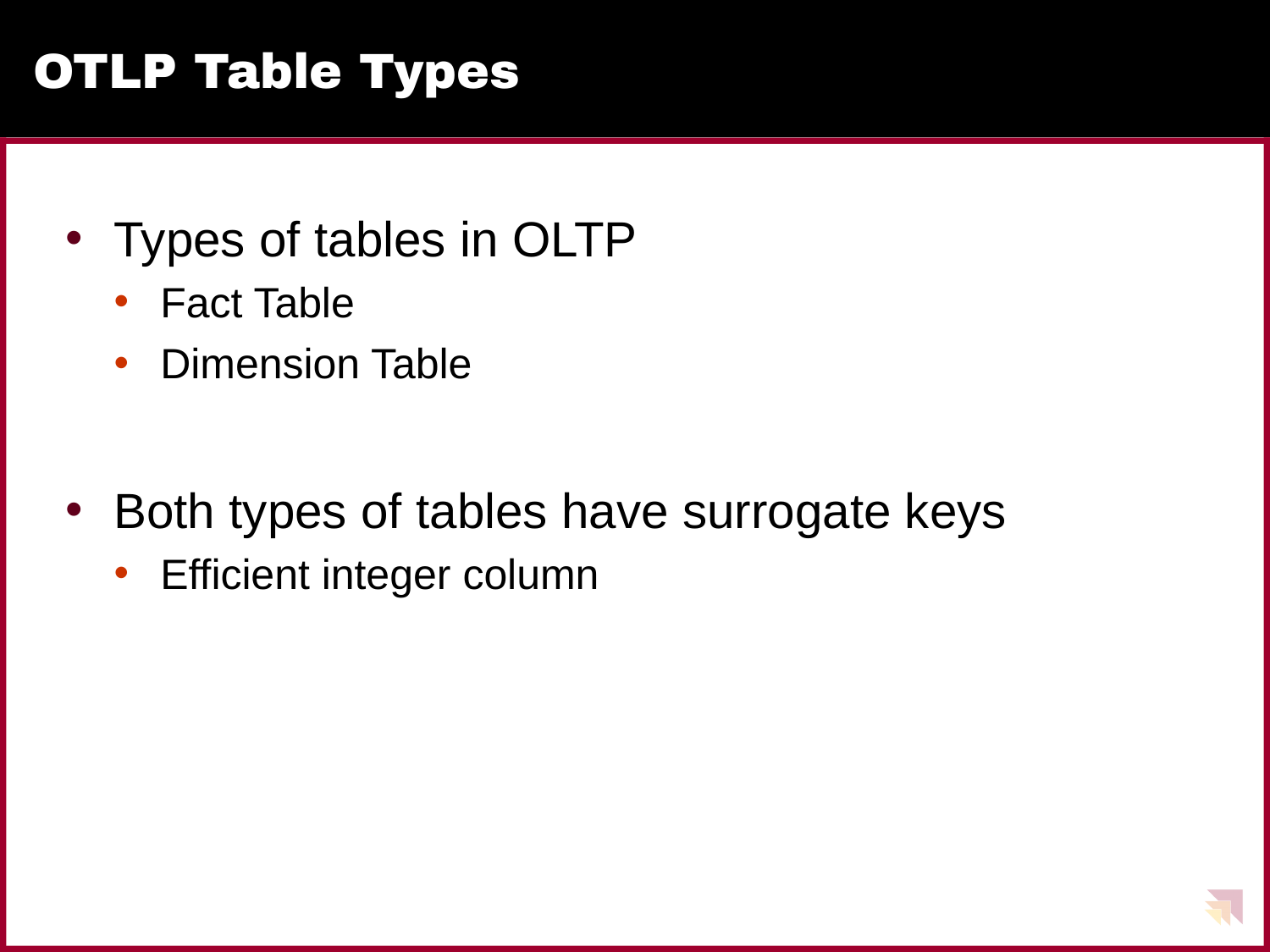

# OTLP Table Types
Types of tables in OLTP
Fact Table
Dimension Table

Both types of tables have surrogate keys
Efficient integer column